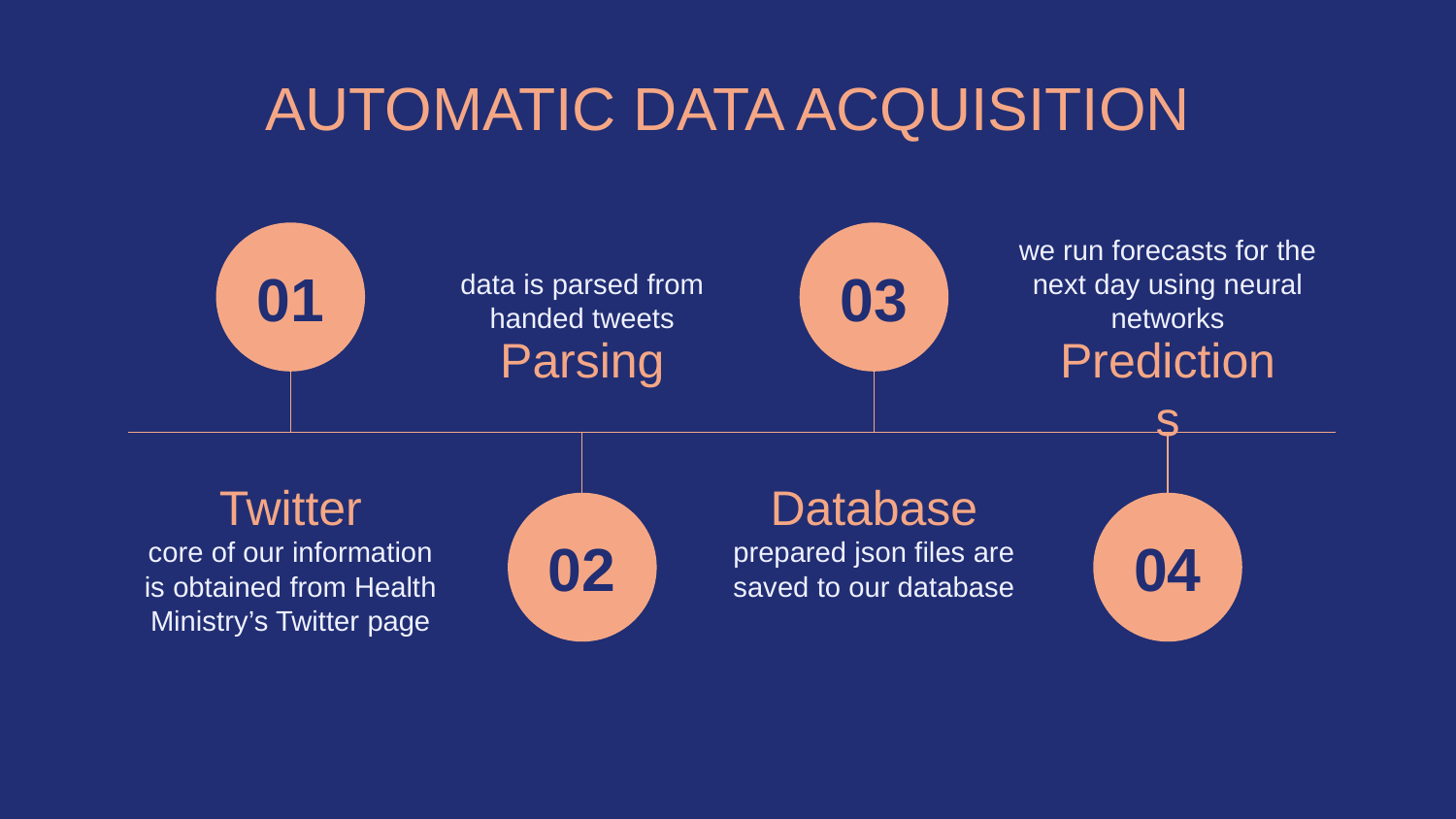

# AUTOMATIC DATA ACQUISITION

data is parsed from handed tweets
we run forecasts for the next day using neural networks
01
03
Parsing
Predictions
Twitter
Database

core of our information is obtained from Health Ministry’s Twitter page
prepared json files are saved to our database
02
04